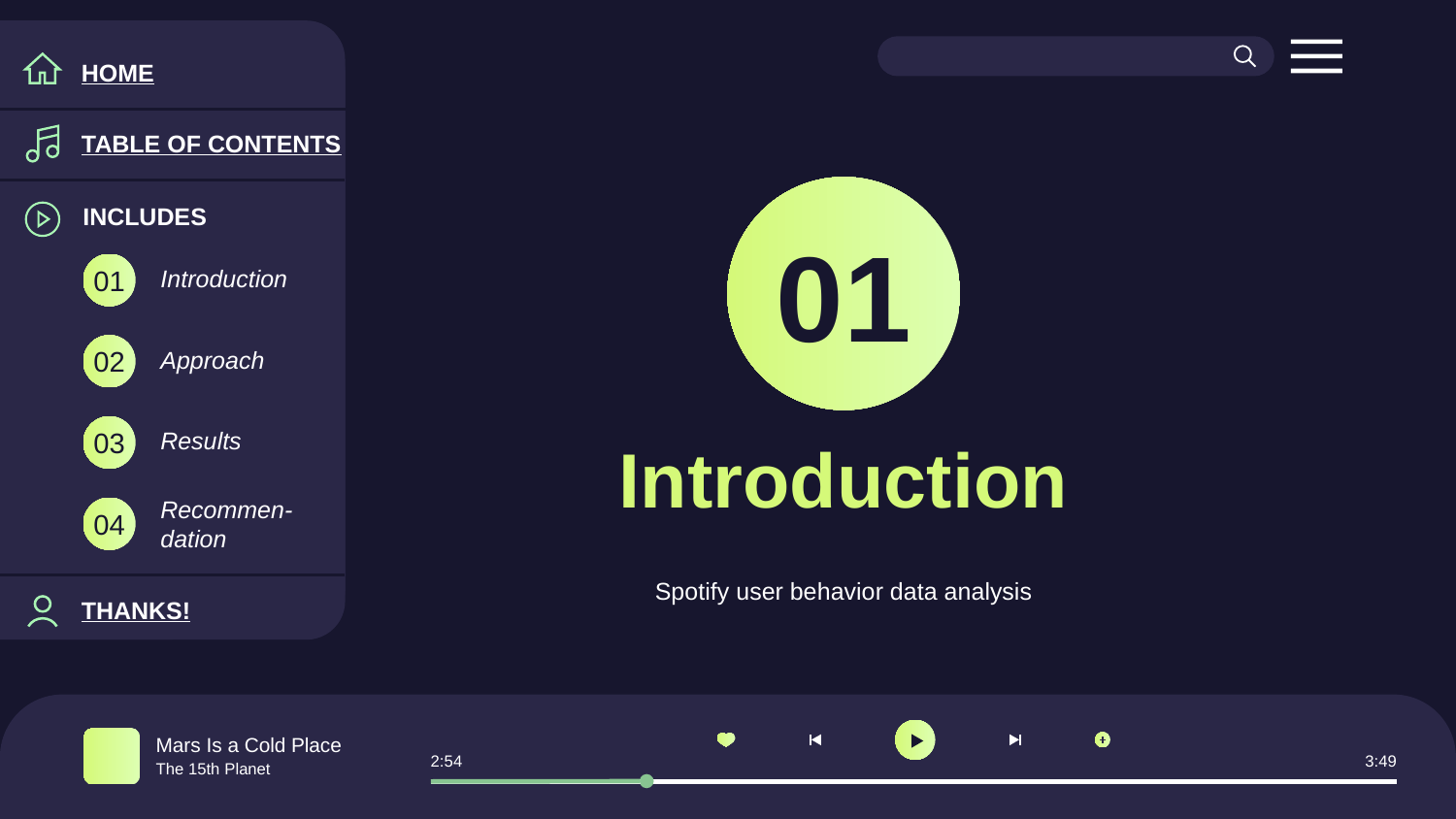

HOME

TABLE OF CONTENTS

INCLUDES

01
Introduction
01
Approach
02
Results
# Introduction
03
Recommen-dation
04
Spotify user behavior data analysis
THANKS!